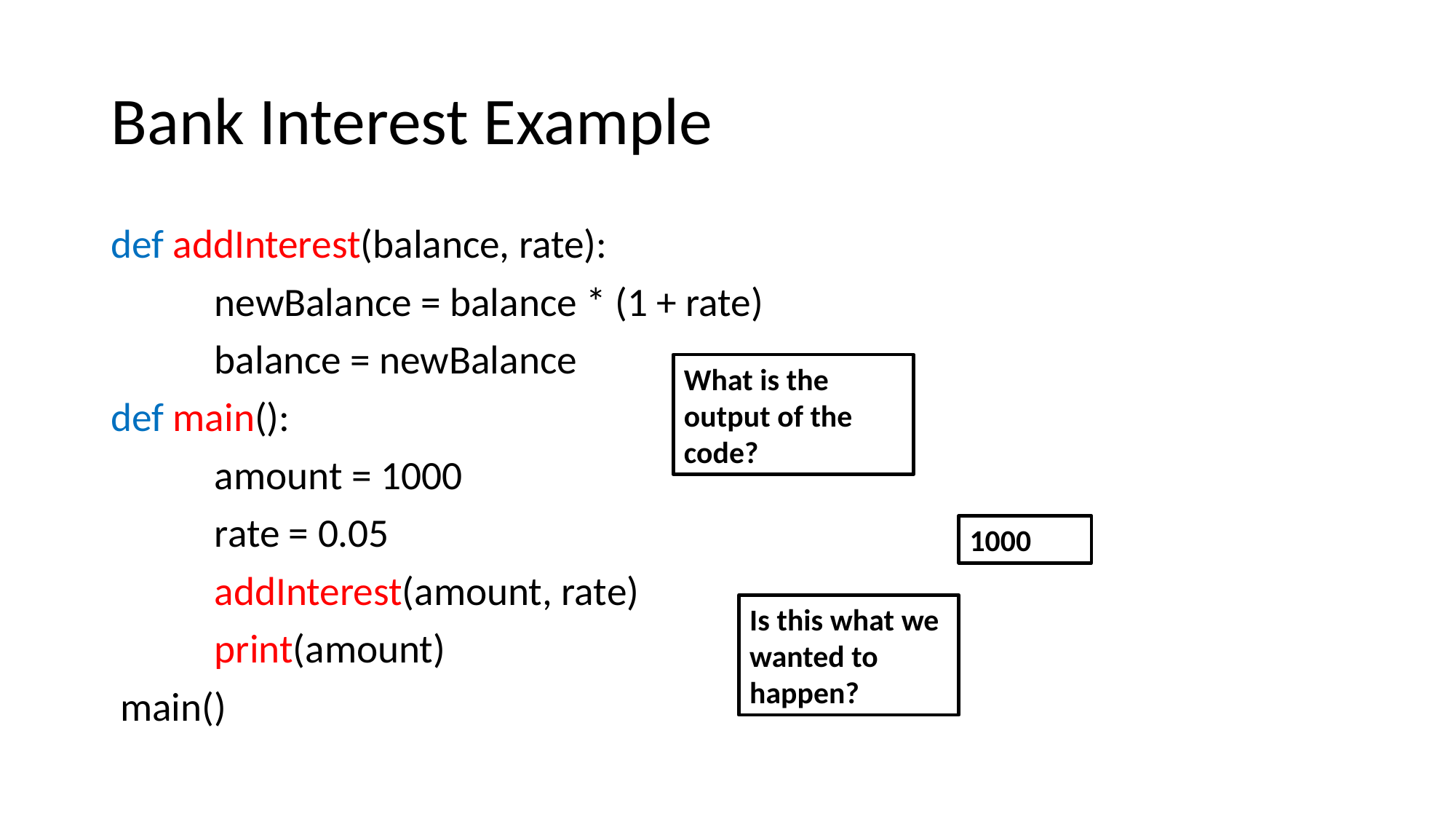

# Bank Interest Example
def addInterest(balance, rate):
	newBalance = balance * (1 + rate)
	balance = newBalance
def main():
	amount = 1000
	rate = 0.05
	addInterest(amount, rate)
	print(amount)
 main()
What is the output of the code?
1000
Is this what we wanted to happen?